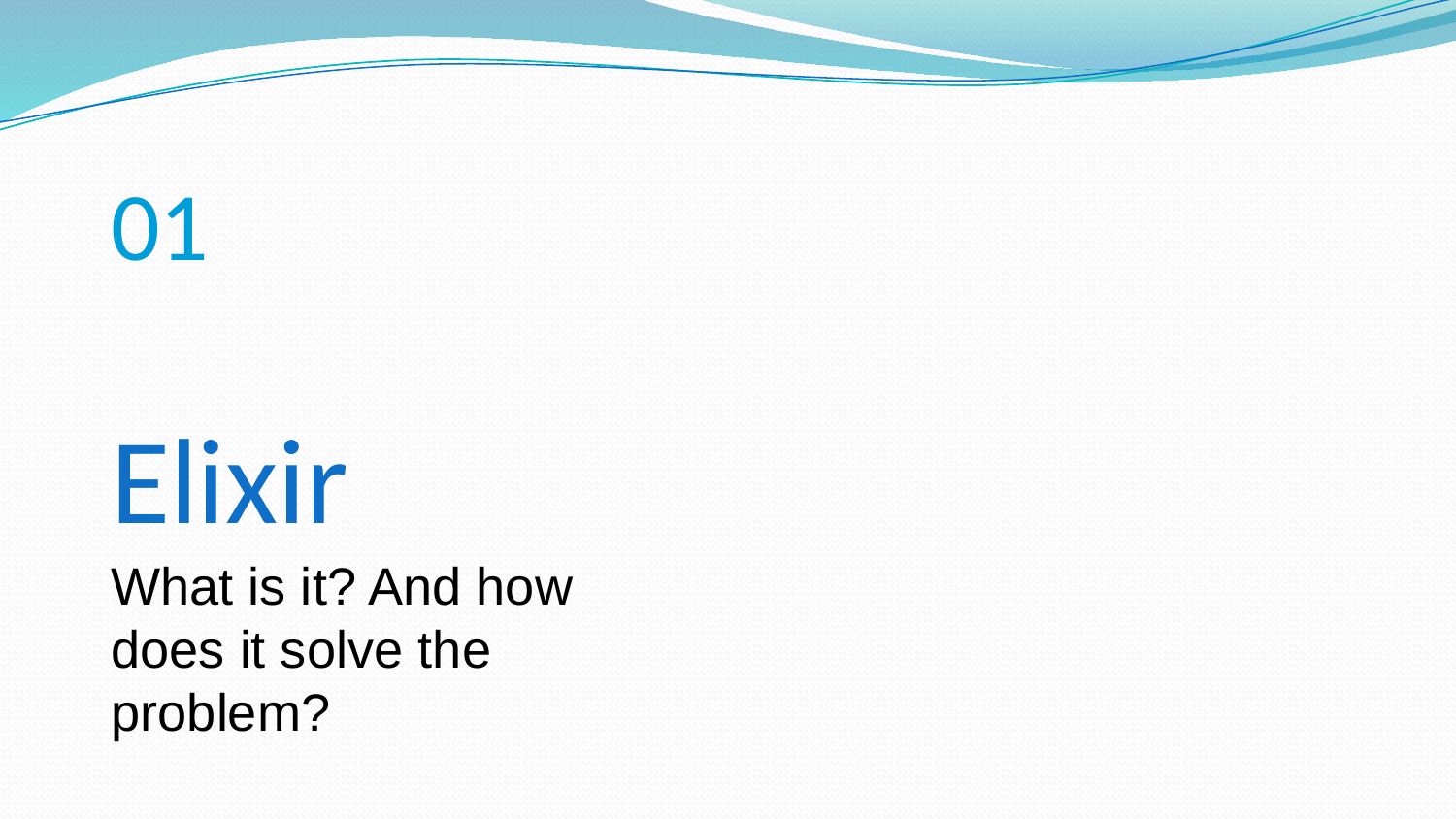

01
# Elixir
What is it? And how does it solve the problem?